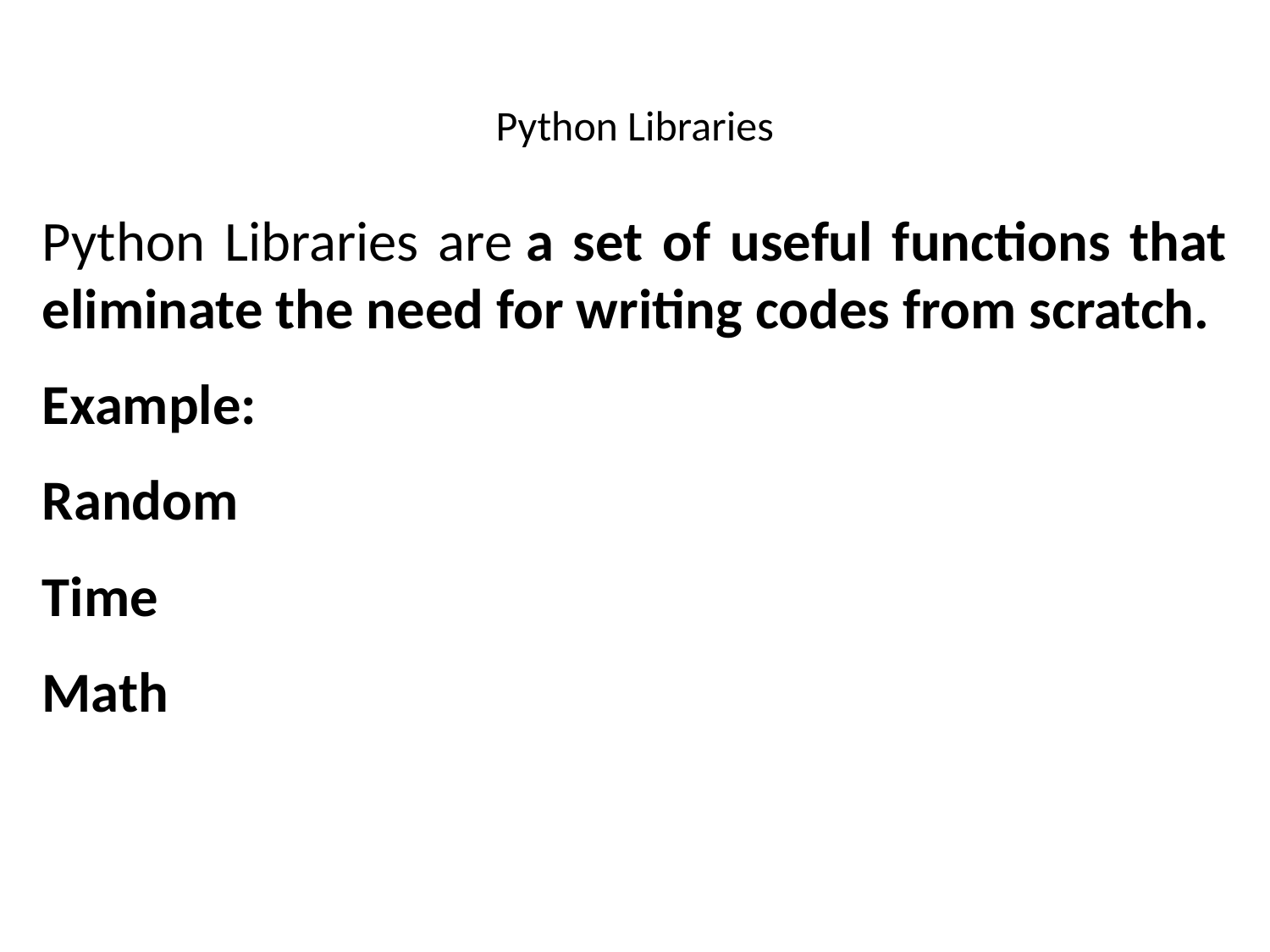

# Python Libraries
Python Libraries are a set of useful functions that eliminate the need for writing codes from scratch.
Example:
Random
Time
Math